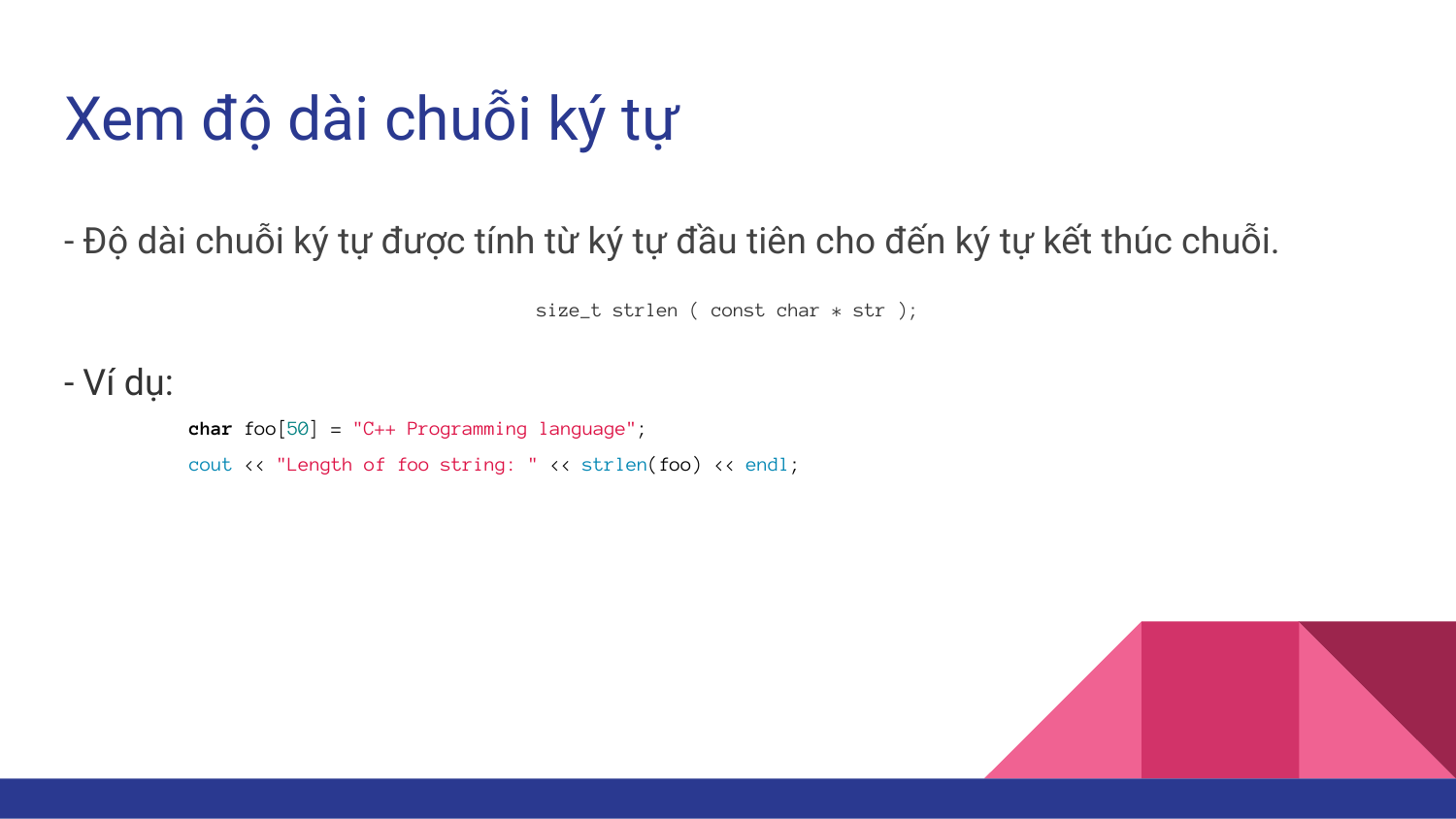

# Xem độ dài chuỗi ký tự
- Độ dài chuỗi ký tự được tính từ ký tự đầu tiên cho đến ký tự kết thúc chuỗi.
size_t strlen ( const char * str );
- Ví dụ:
char foo[50] = "C++ Programming language";
cout << "Length of foo string: " << strlen(foo) << endl;